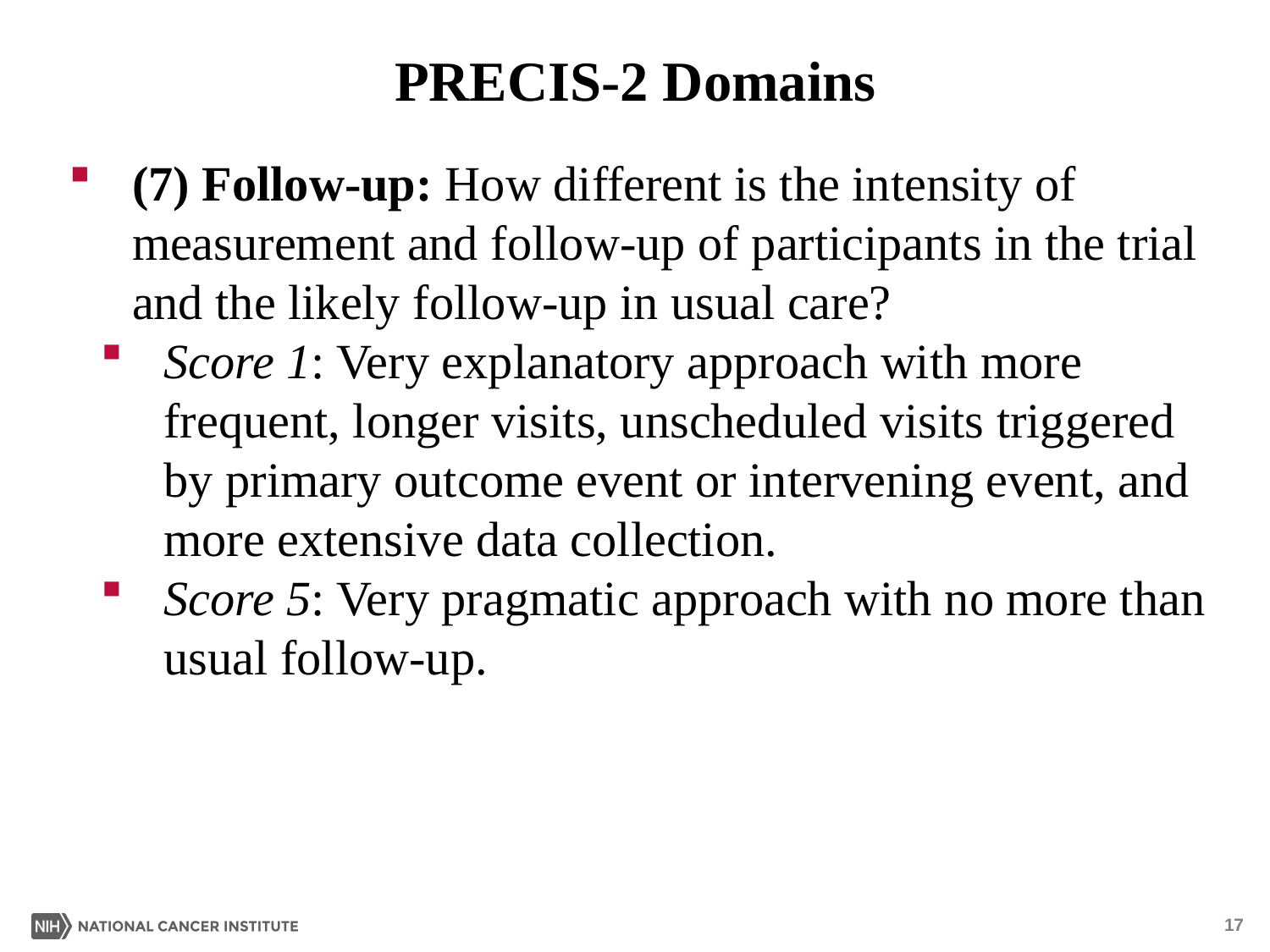

# PRECIS-2 Domains
(7) Follow-up: How different is the intensity of measurement and follow-up of participants in the trial and the likely follow-up in usual care?
Score 1: Very explanatory approach with more frequent, longer visits, unscheduled visits triggered by primary outcome event or intervening event, and more extensive data collection.
Score 5: Very pragmatic approach with no more than usual follow-up.